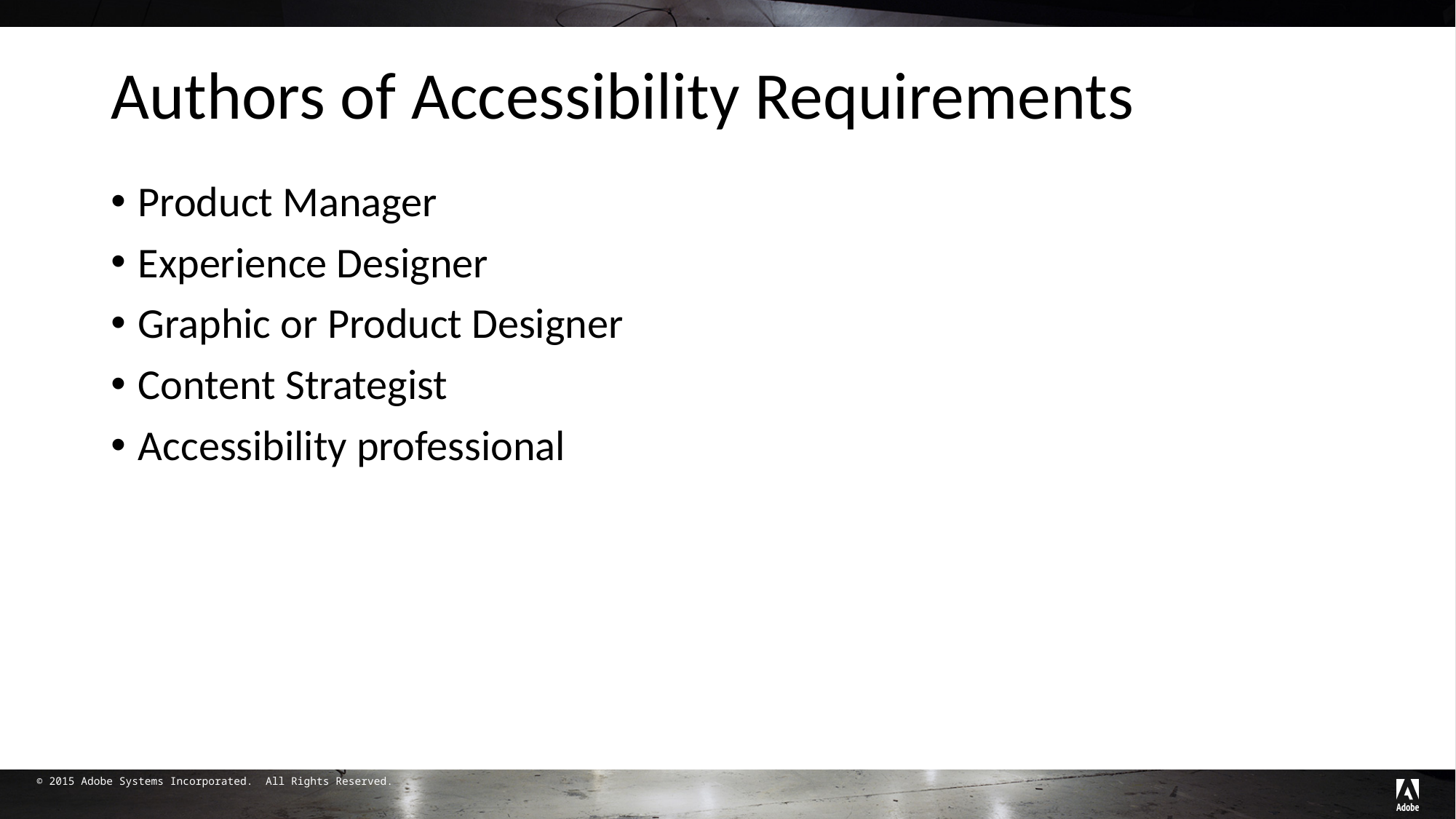

# Authors of Accessibility Requirements
Product Manager
Experience Designer
Graphic or Product Designer
Content Strategist
Accessibility professional